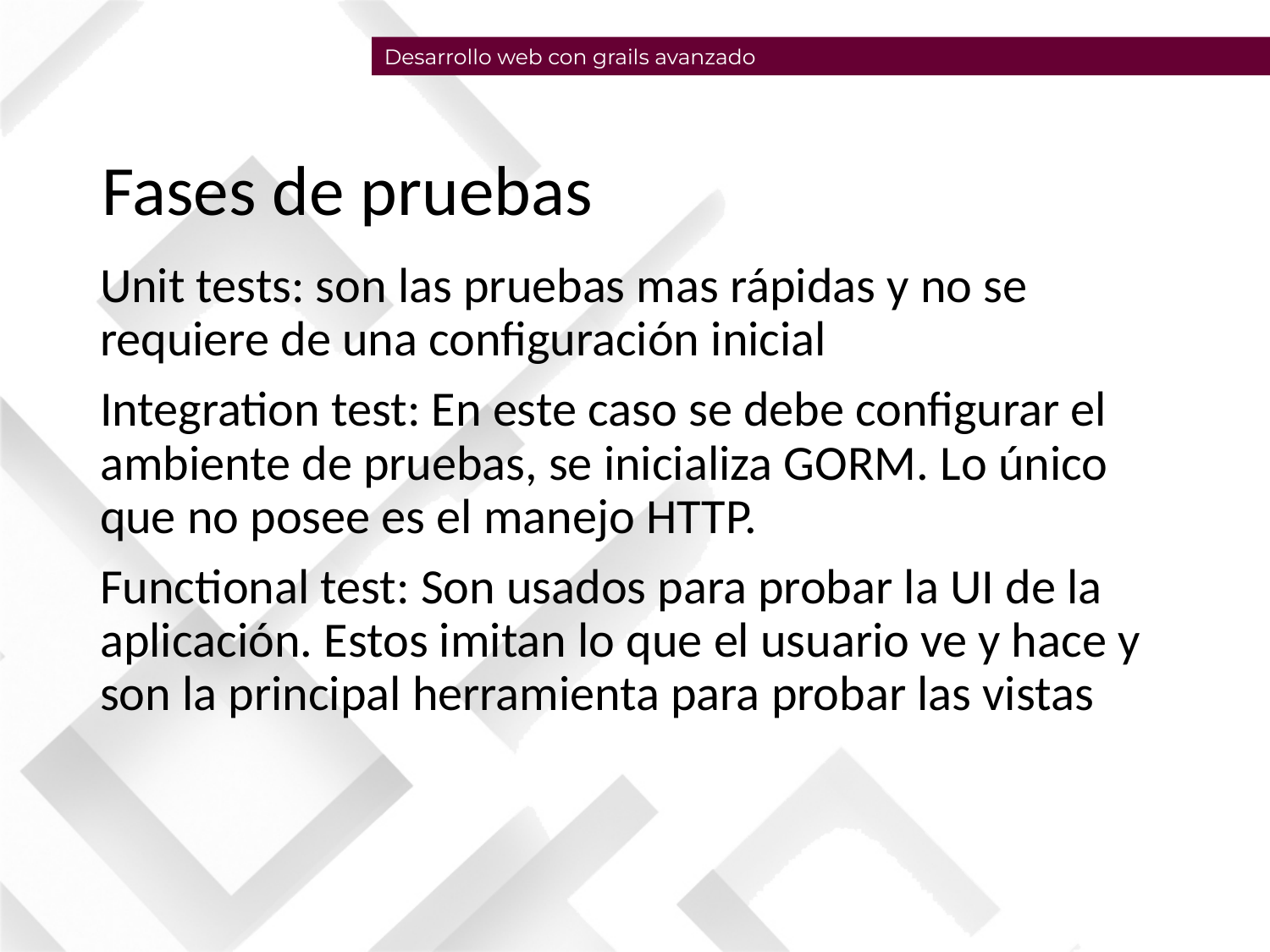

Desarrollo web con grails avanzado
Fases de pruebas
Unit tests: son las pruebas mas rápidas y no se requiere de una configuración inicial
Integration test: En este caso se debe configurar el ambiente de pruebas, se inicializa GORM. Lo único que no posee es el manejo HTTP.
Functional test: Son usados para probar la UI de la aplicación. Estos imitan lo que el usuario ve y hace y son la principal herramienta para probar las vistas